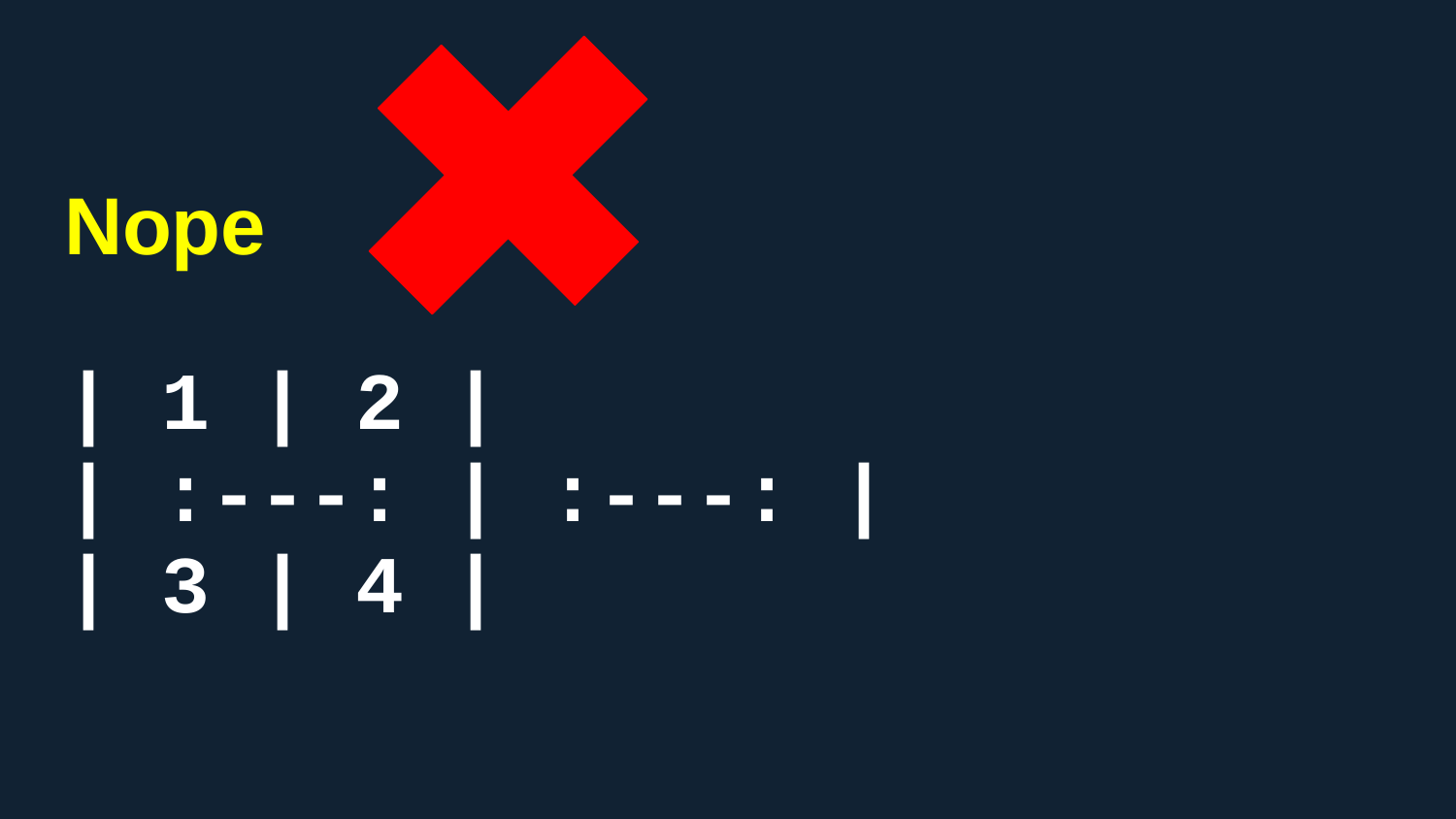

# Nope
| 1 | 2 |
| :---: | :---: |
| 3 | 4 |